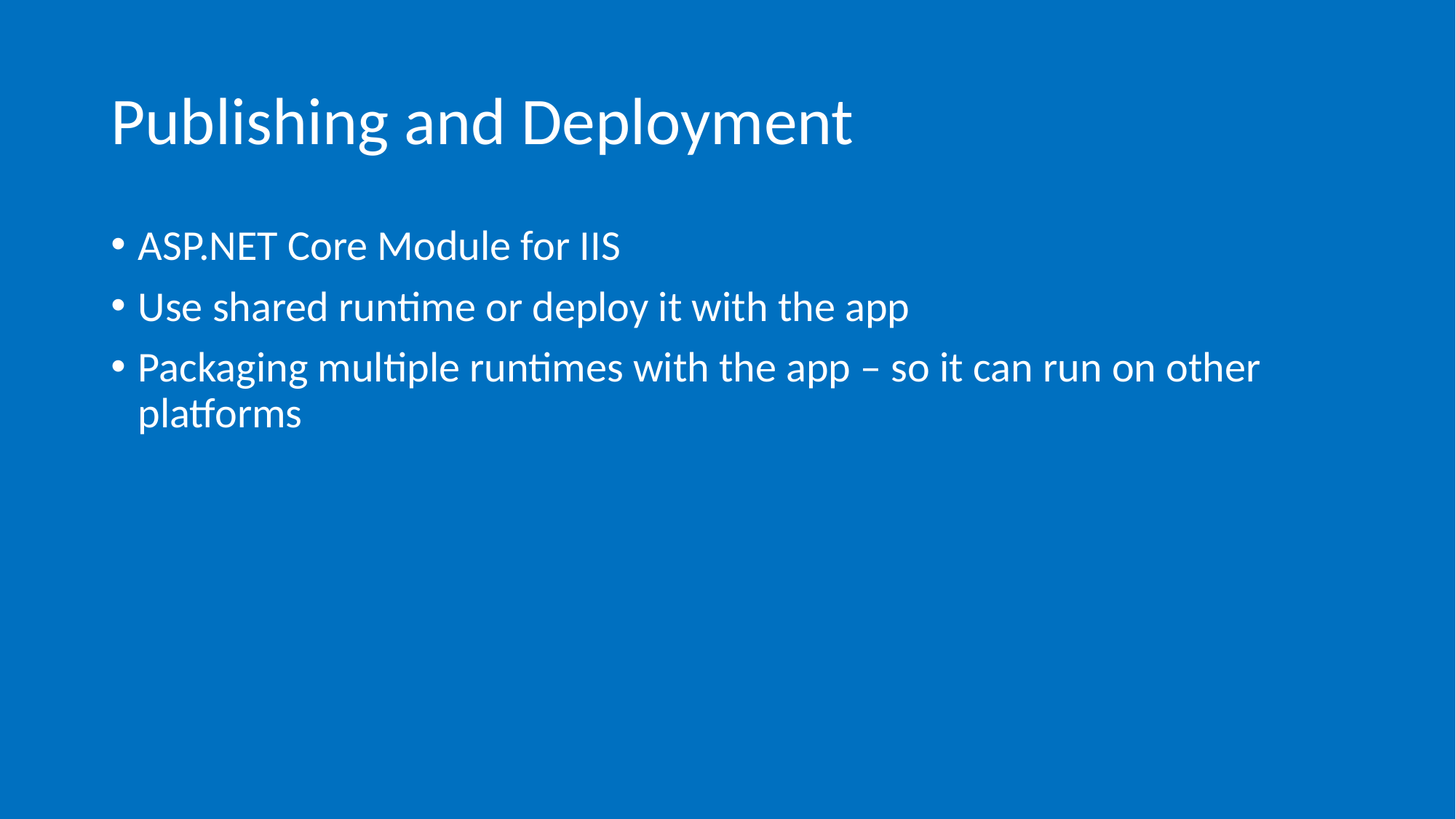

# Publishing and Deployment
ASP.NET Core Module for IIS
Use shared runtime or deploy it with the app
Packaging multiple runtimes with the app – so it can run on other platforms